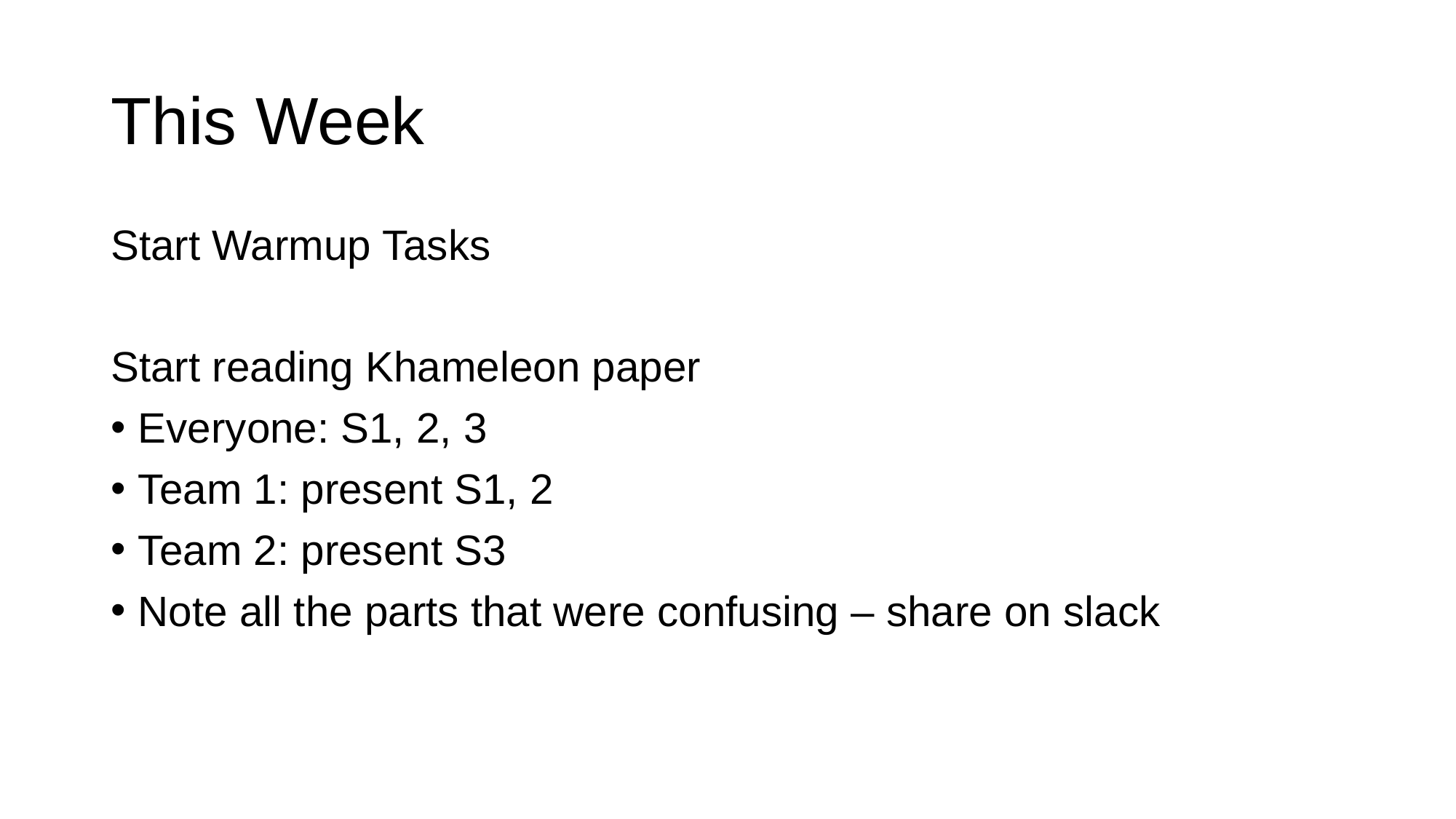

# This Week
Start Warmup Tasks

Start reading Khameleon paper
Everyone: S1, 2, 3
Team 1: present S1, 2
Team 2: present S3
Note all the parts that were confusing – share on slack